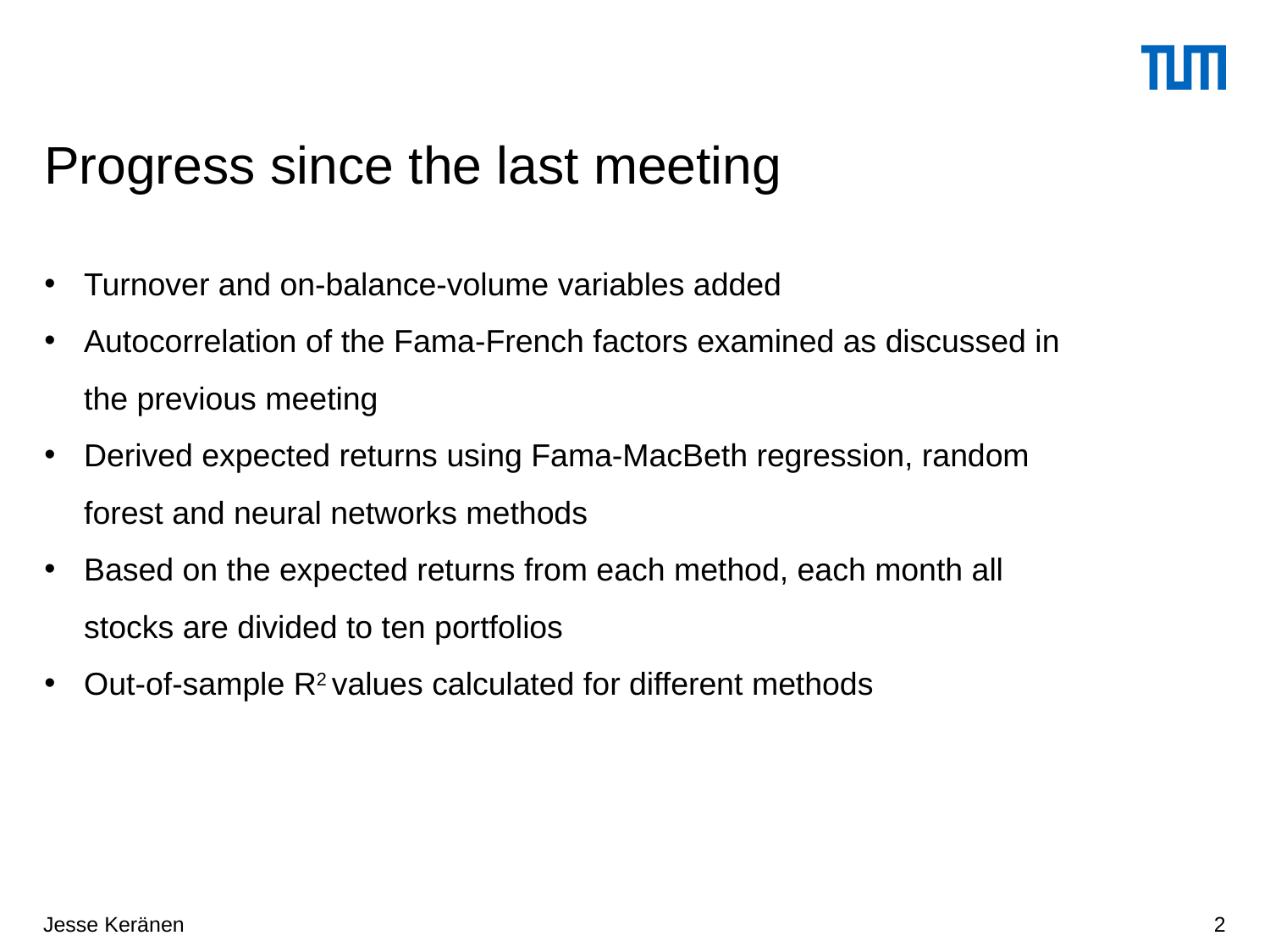

# Progress since the last meeting
Turnover and on-balance-volume variables added
Autocorrelation of the Fama-French factors examined as discussed in the previous meeting
Derived expected returns using Fama-MacBeth regression, random forest and neural networks methods
Based on the expected returns from each method, each month all stocks are divided to ten portfolios
Out-of-sample R2 values calculated for different methods

Jesse Keränen
2